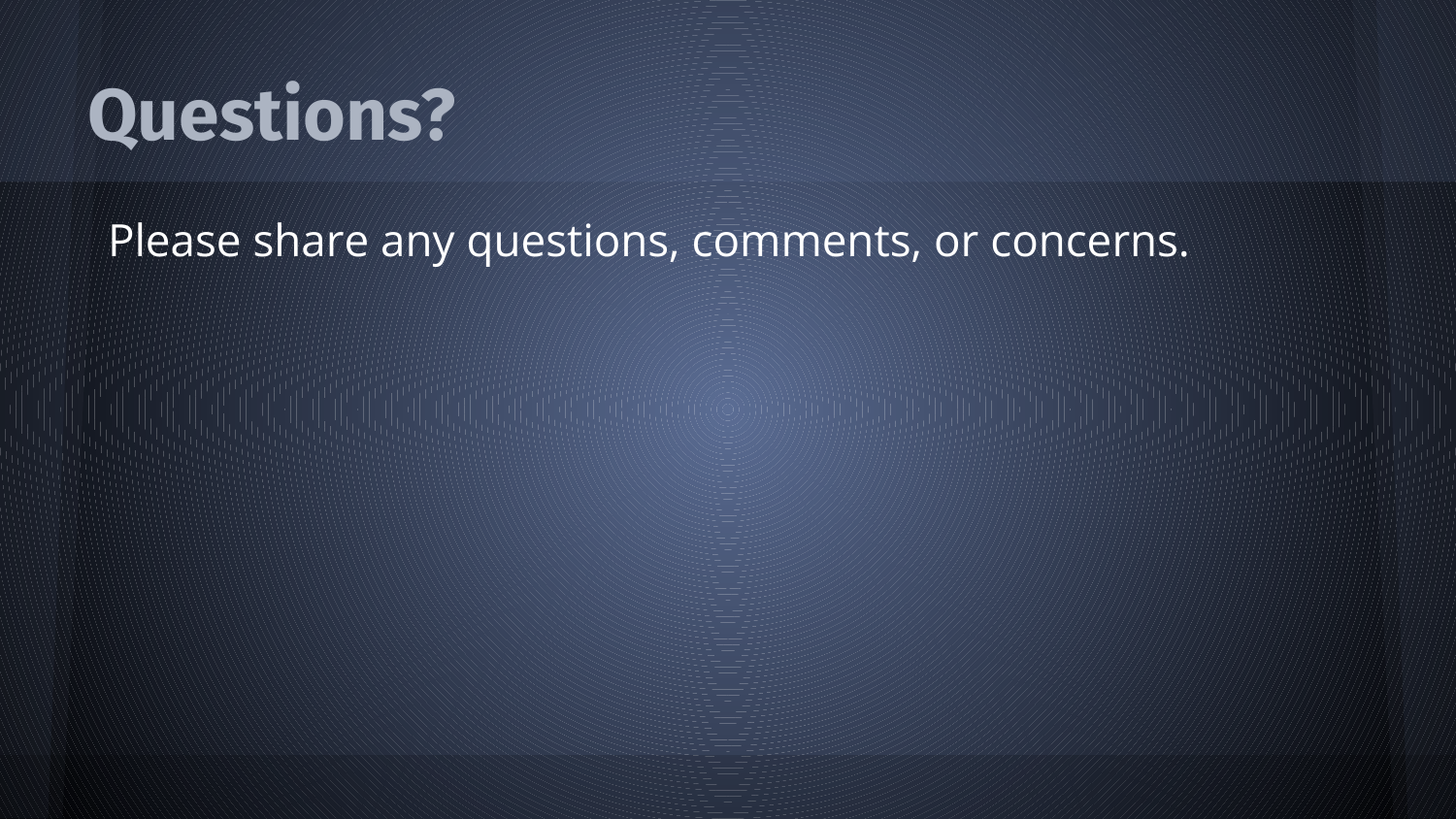

# Questions?
Please share any questions, comments, or concerns.